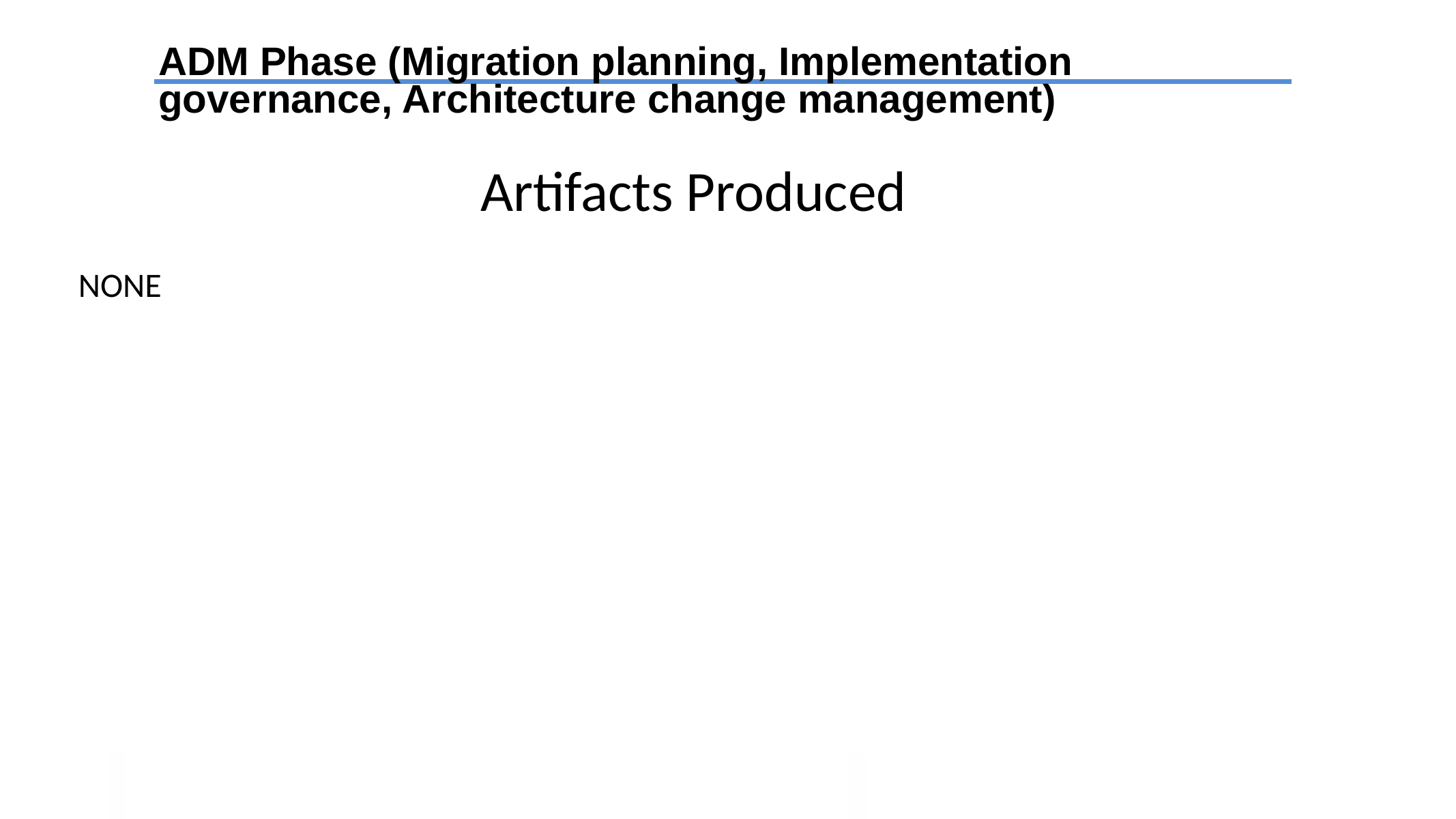

ADM Phase (Migration planning, Implementation governance, Architecture change management)

# Artifacts Produced

NONE
TEXT
TEXT